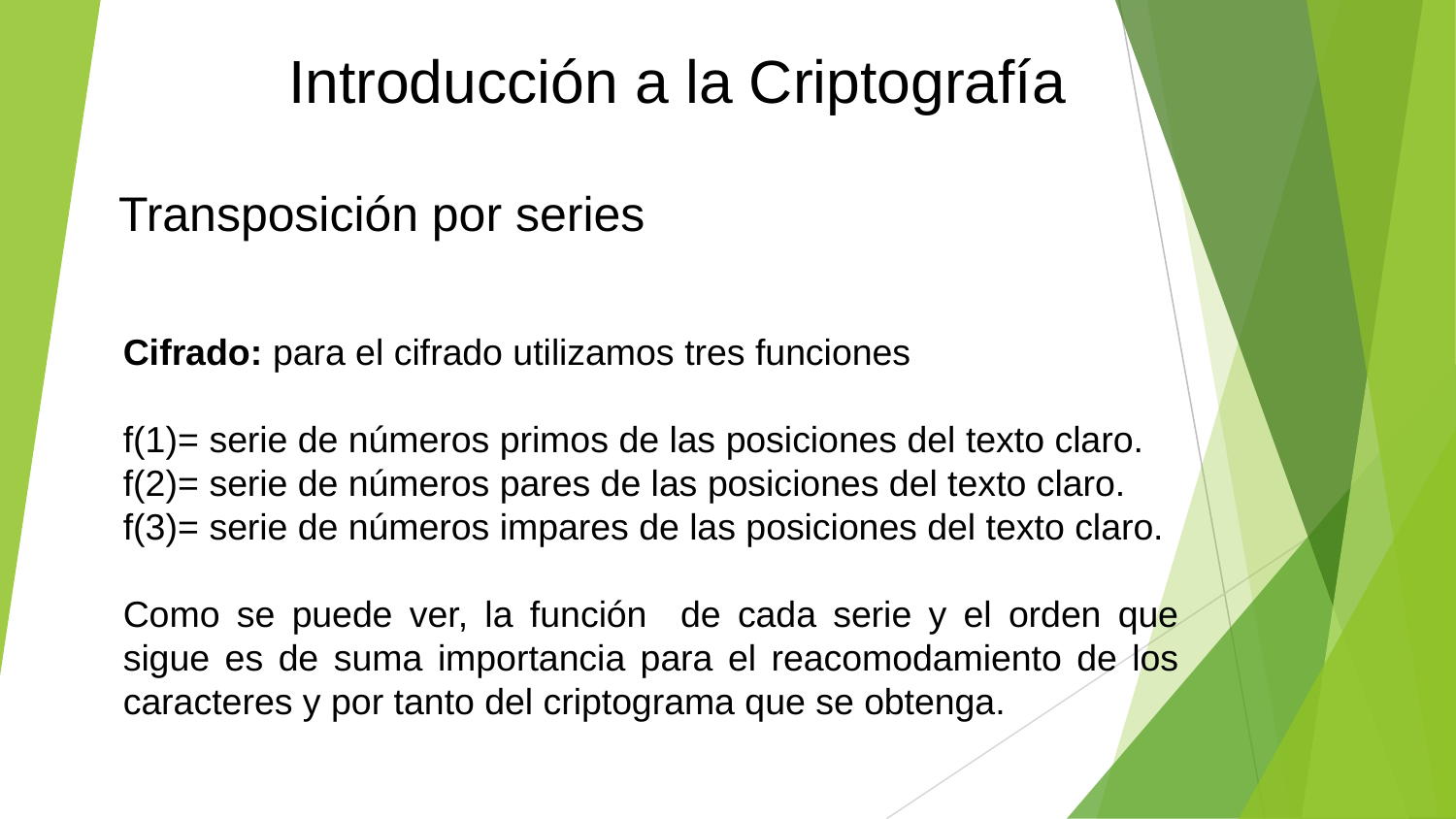

Introducción a la Criptografía
Transposición por series
Cifrado: para el cifrado utilizamos tres funciones

f(1)= serie de números primos de las posiciones del texto claro.
f(2)= serie de números pares de las posiciones del texto claro.
f(3)= serie de números impares de las posiciones del texto claro.

Como se puede ver, la función  de cada serie y el orden que sigue es de suma importancia para el reacomodamiento de los caracteres y por tanto del criptograma que se obtenga.